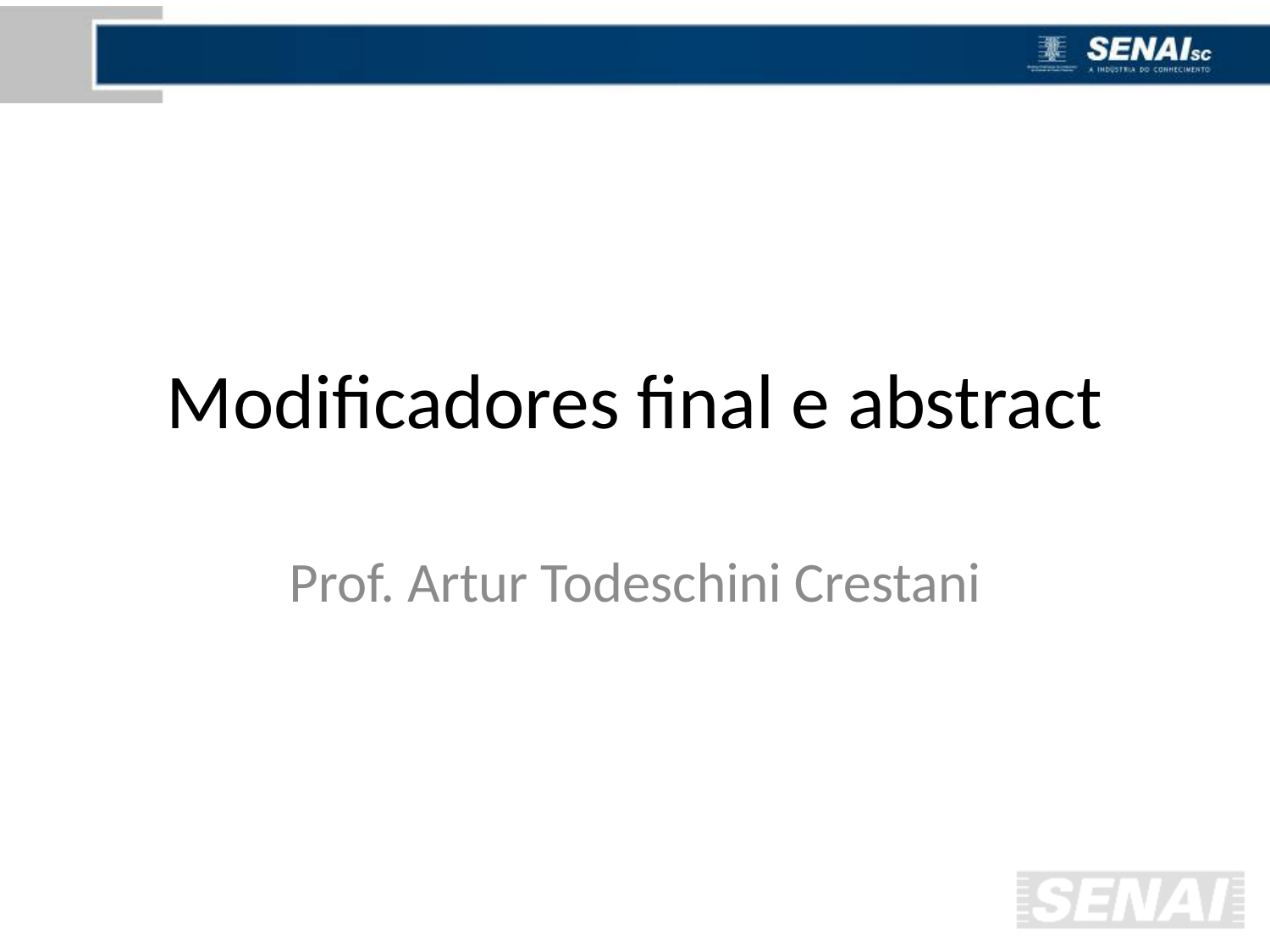

# Modificadores final e abstract
Prof. Artur Todeschini Crestani